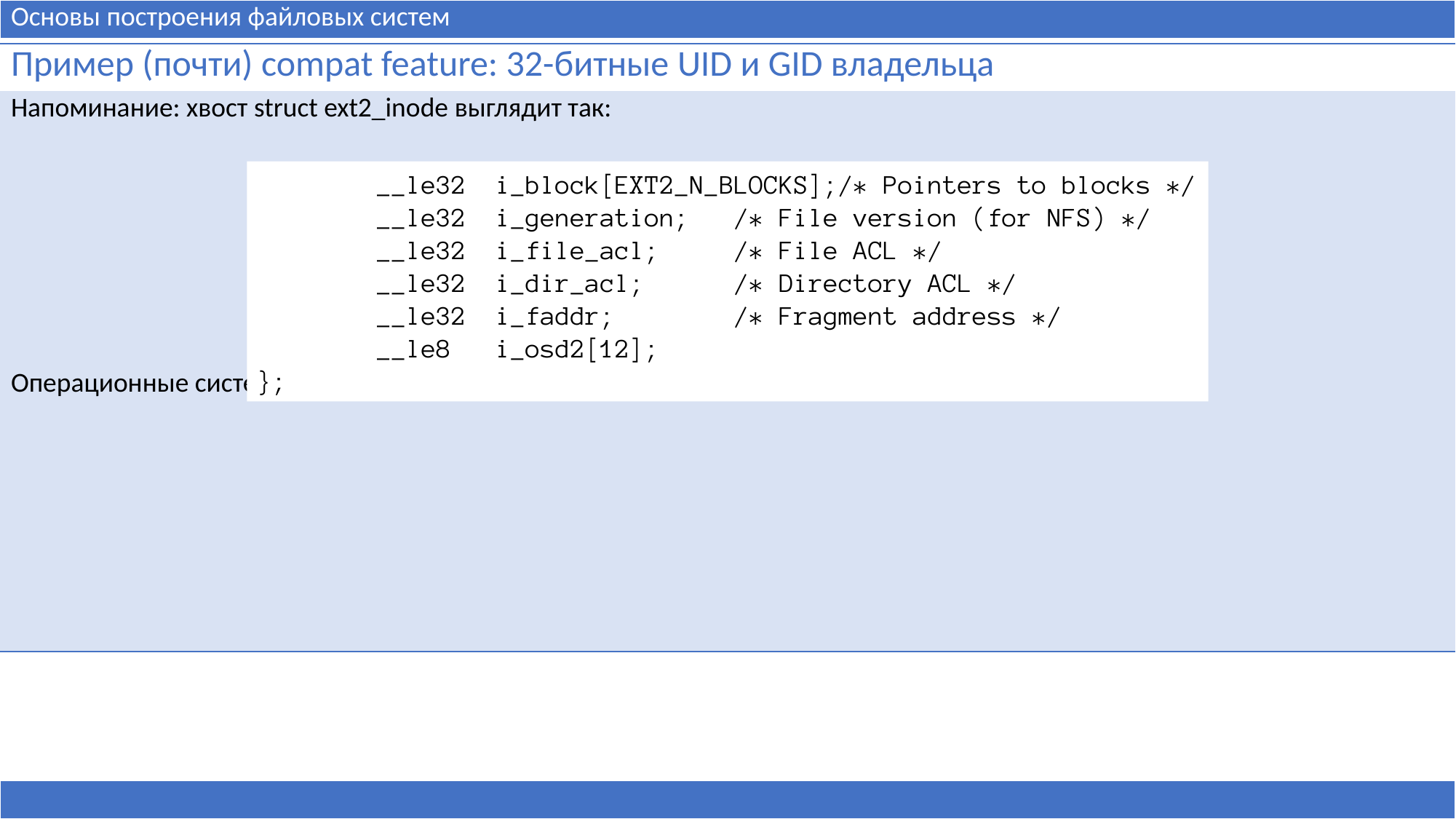

| Основы построения файловых систем |
| --- |
| Пример (почти) compat feature: 32-битные UID и GID владельца |
| --- |
| Напоминание: хвост struct ext2\_inode выглядит так: Операционные системы, которые не используют поле osd2, должны сохранять его без изменений. |
        __le32  i_block[EXT2_N_BLOCKS];/* Pointers to blocks */
        __le32  i_generation;   /* File version (for NFS) */
        __le32  i_file_acl;     /* File ACL */
        __le32  i_dir_acl;      /* Directory ACL */
        __le32  i_faddr;        /* Fragment address */
        __le8   i_osd2[12];
};
|  |
| --- |